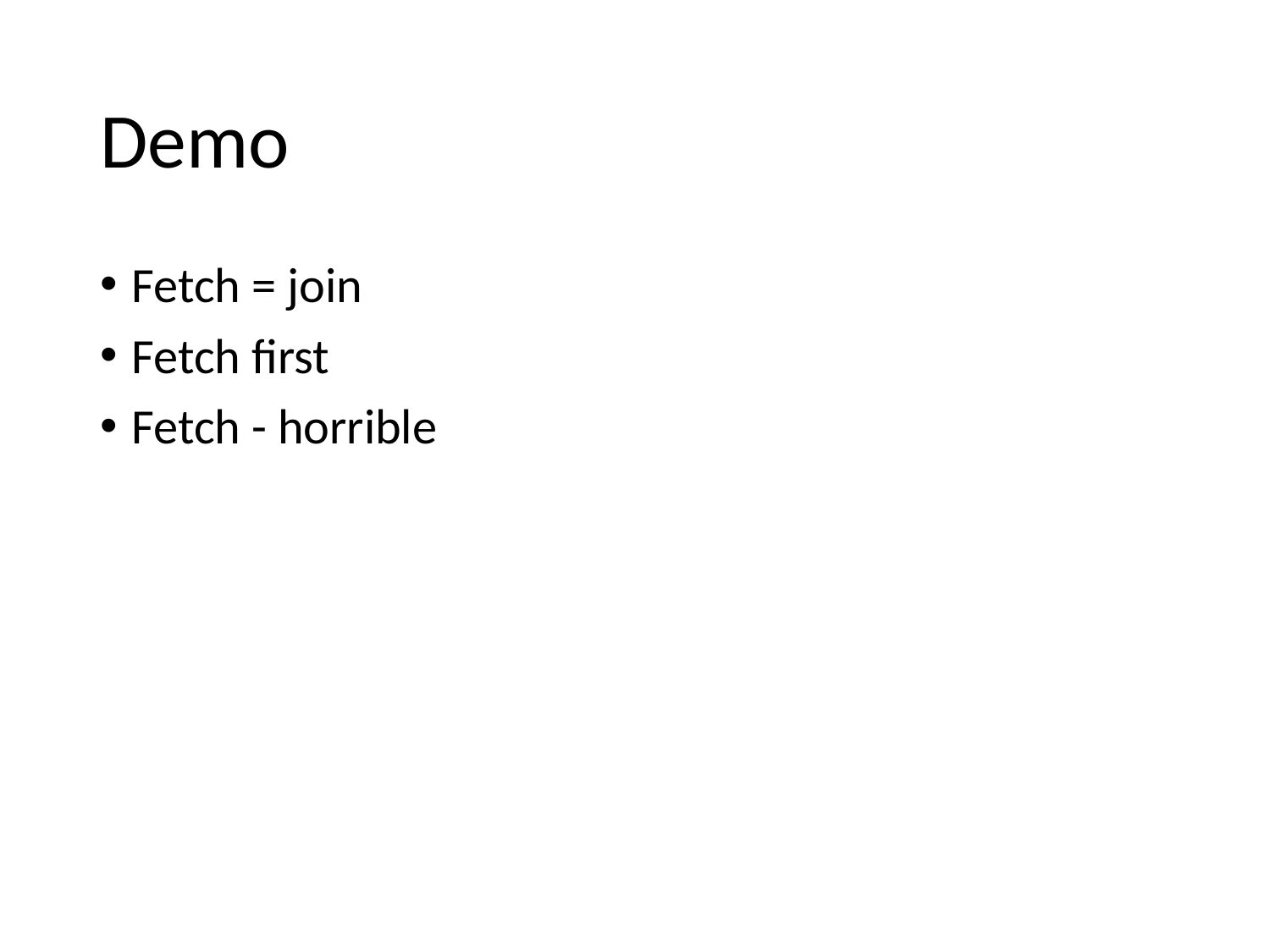

# Demo
Fetch = join
Fetch first
Fetch - horrible